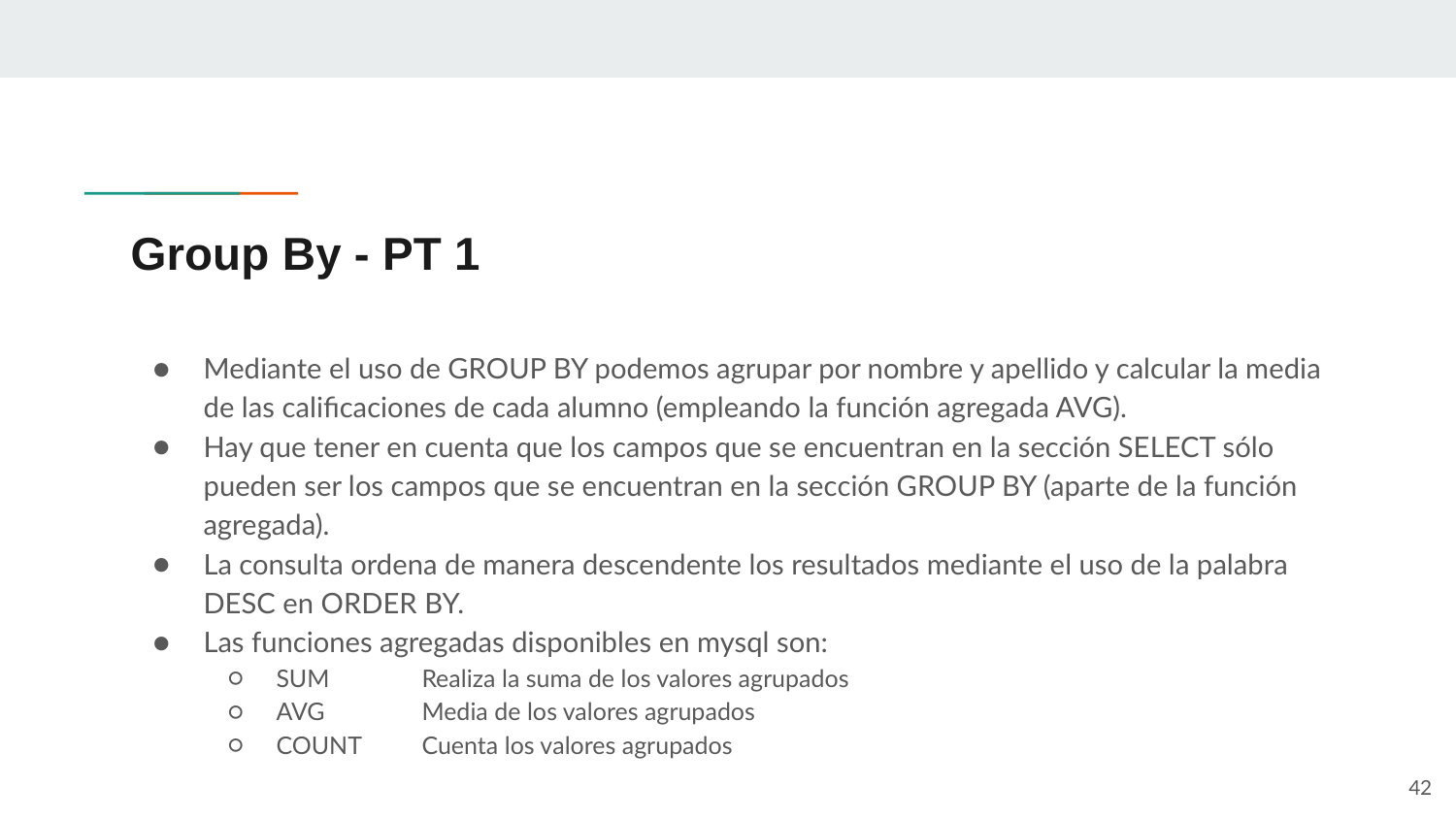

# Group By - PT 1
Mediante el uso de GROUP BY podemos agrupar por nombre y apellido y calcular la media de las calificaciones de cada alumno (empleando la función agregada AVG).
Hay que tener en cuenta que los campos que se encuentran en la sección SELECT sólo pueden ser los campos que se encuentran en la sección GROUP BY (aparte de la función agregada).
La consulta ordena de manera descendente los resultados mediante el uso de la palabra DESC en ORDER BY.
Las funciones agregadas disponibles en mysql son:
SUM	Realiza la suma de los valores agrupados
AVG	Media de los valores agrupados
COUNT	Cuenta los valores agrupados
42